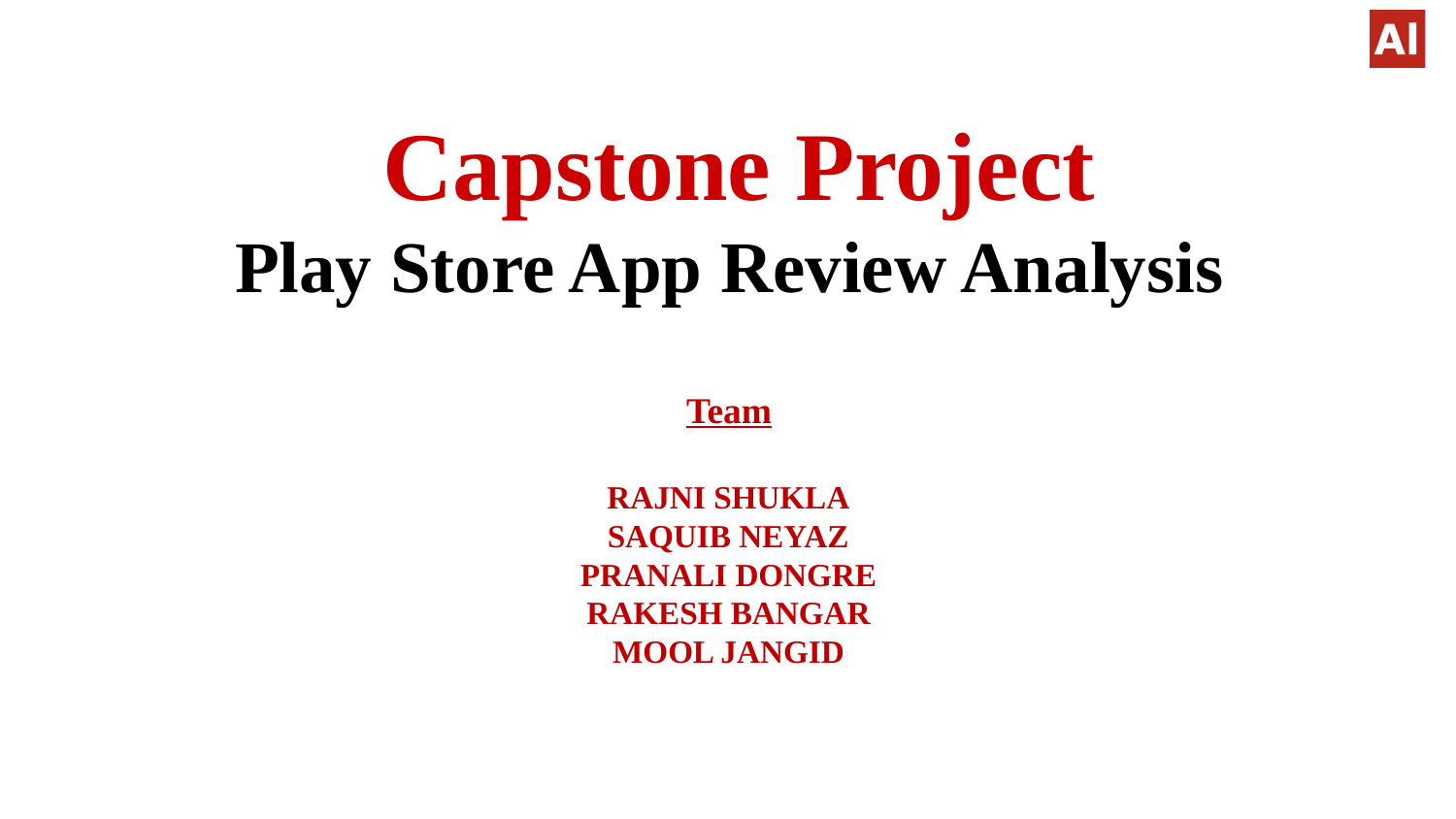

# Capstone Project
Play Store App Review Analysis
Team

RAJNI SHUKLA
SAQUIB NEYAZ
PRANALI DONGRE
RAKESH BANGAR
MOOL JANGID